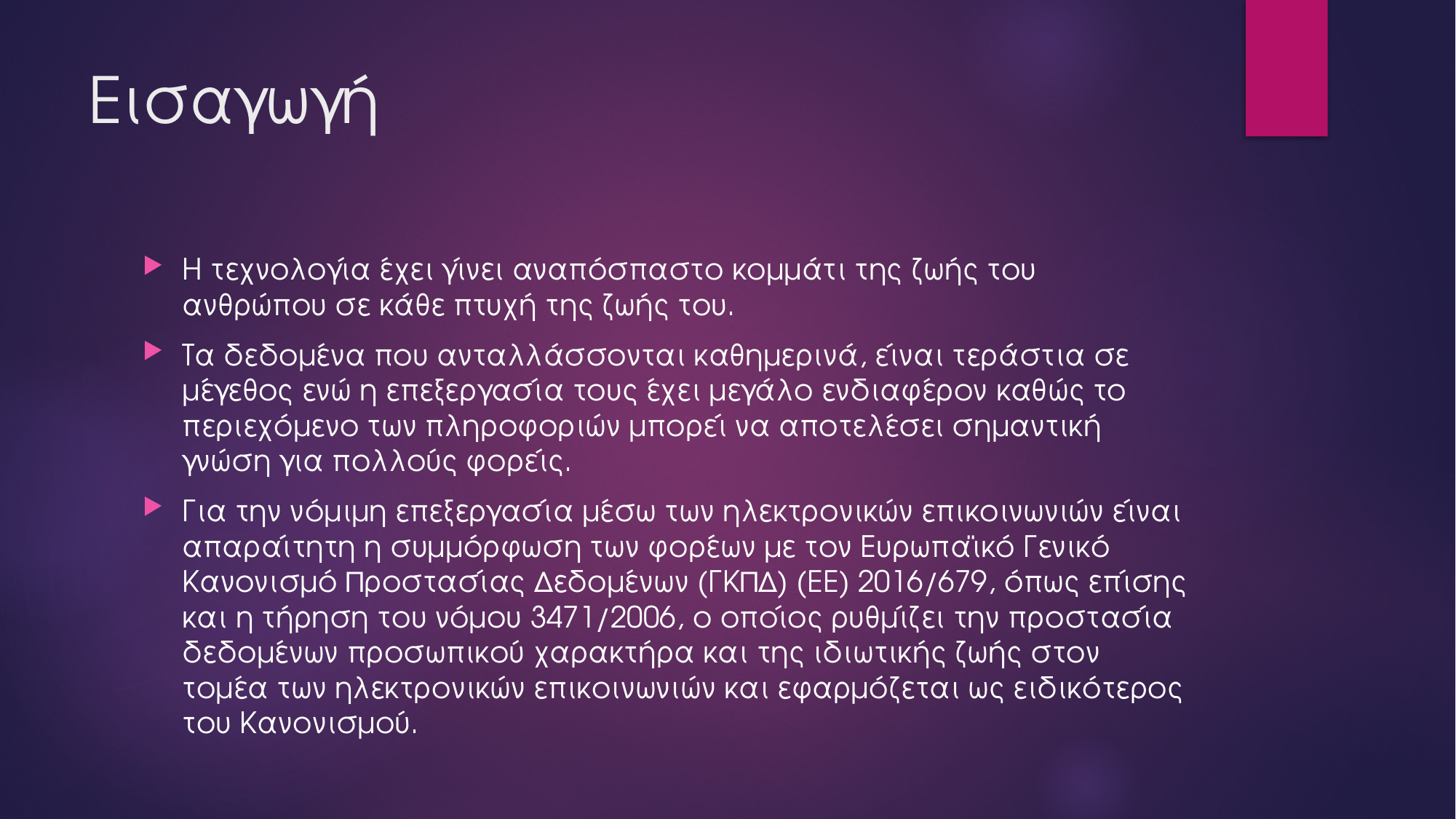

# Εισαγωγή
Η τεχνολογία έχει γίνει αναπόσπαστο κομμάτι της ζωής του ανθρώπου σε κάθε πτυχή της ζωής του.
Τα δεδομένα που ανταλλάσσονται καθημερινά, είναι τεράστια σε μέγεθος ενώ η επεξεργασία τους έχει μεγάλο ενδιαφέρον καθώς το περιεχόμενο των πληροφοριών μπορεί να αποτελέσει σημαντική γνώση για πολλούς φορείς.
Για την νόμιμη επεξεργασία μέσω των ηλεκτρονικών επικοινωνιών είναι απαραίτητη η συμμόρφωση των φορέων με τον Ευρωπαϊκό Γενικό Κανονισμό Προστασίας Δεδομένων (ΓΚΠΔ) (ΕΕ) 2016/679, όπως επίσης και η τήρηση του νόμου 3471/2006, ο οποίος ρυθμίζει την προστασία δεδομένων προσωπικού χαρακτήρα και της ιδιωτικής ζωής στον τομέα των ηλεκτρονικών επικοινωνιών και εφαρμόζεται ως ειδικότερος του Κανονισμού.